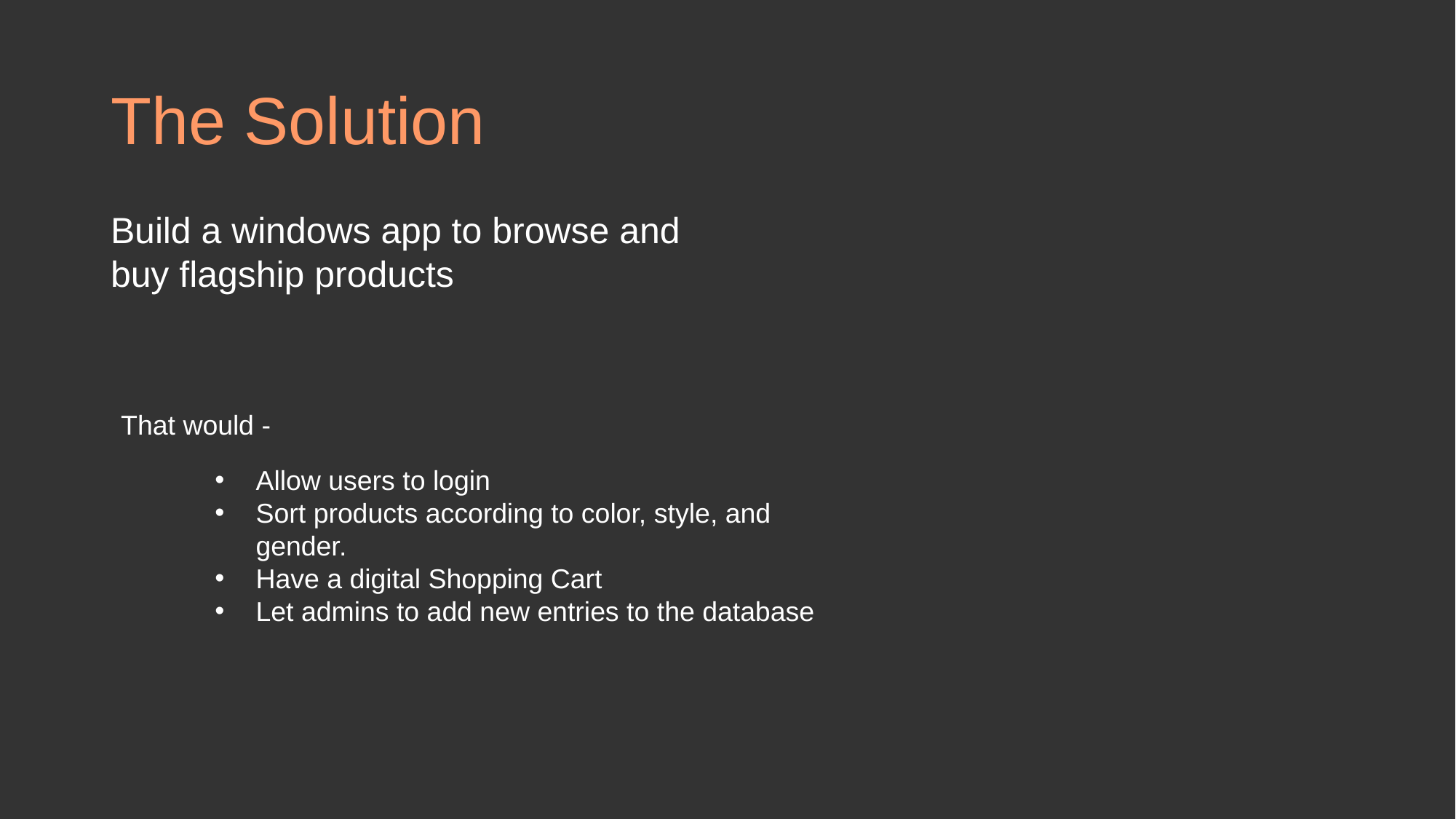

# The Solution
Build a windows app to browse and buy flagship products
That would -
Allow users to login
Sort products according to color, style, and gender.
Have a digital Shopping Cart
Let admins to add new entries to the database